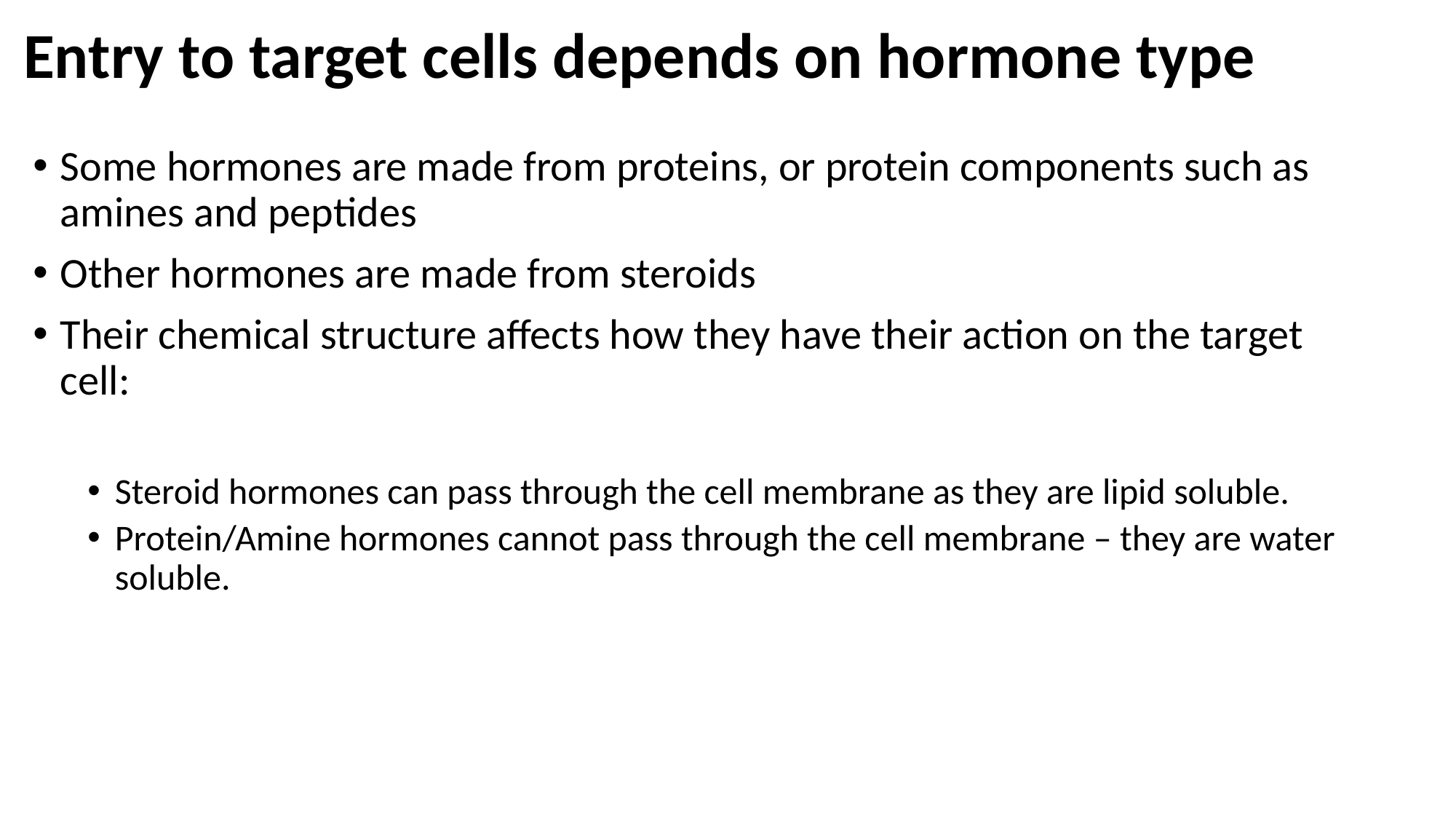

# Entry to target cells depends on hormone type
Some hormones are made from proteins, or protein components such as amines and peptides
Other hormones are made from steroids
Their chemical structure affects how they have their action on the target cell:

Steroid hormones can pass through the cell membrane as they are lipid soluble.
Protein/Amine hormones cannot pass through the cell membrane – they are water soluble.